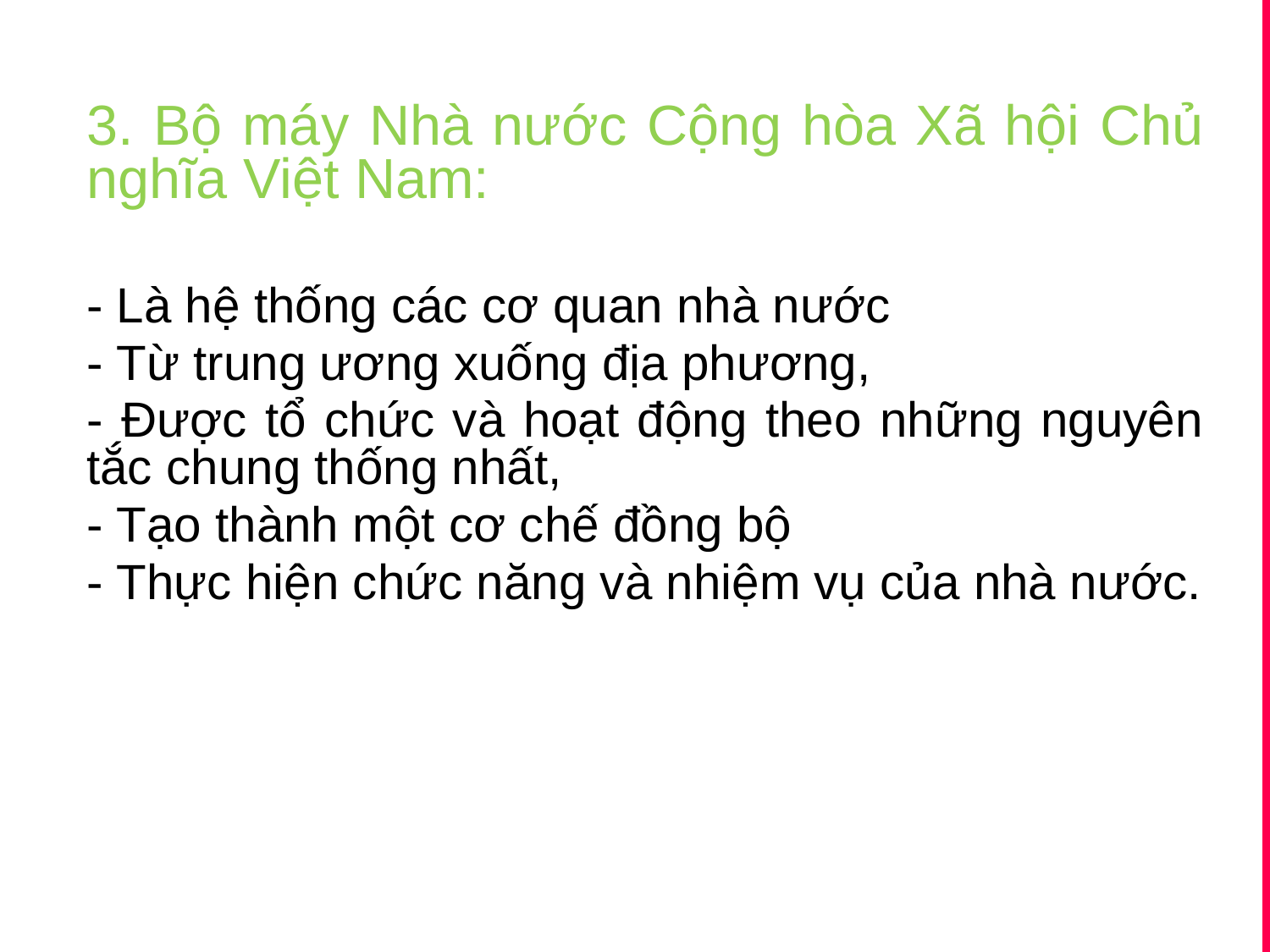

3. Bộ máy Nhà nước Cộng hòa Xã hội Chủ nghĩa Việt Nam:

- Là hệ thống các cơ quan nhà nước
- Từ trung ương xuống địa phương,
- Được tổ chức và hoạt động theo những nguyên tắc chung thống nhất,
- Tạo thành một cơ chế đồng bộ
- Thực hiện chức năng và nhiệm vụ của nhà nước.